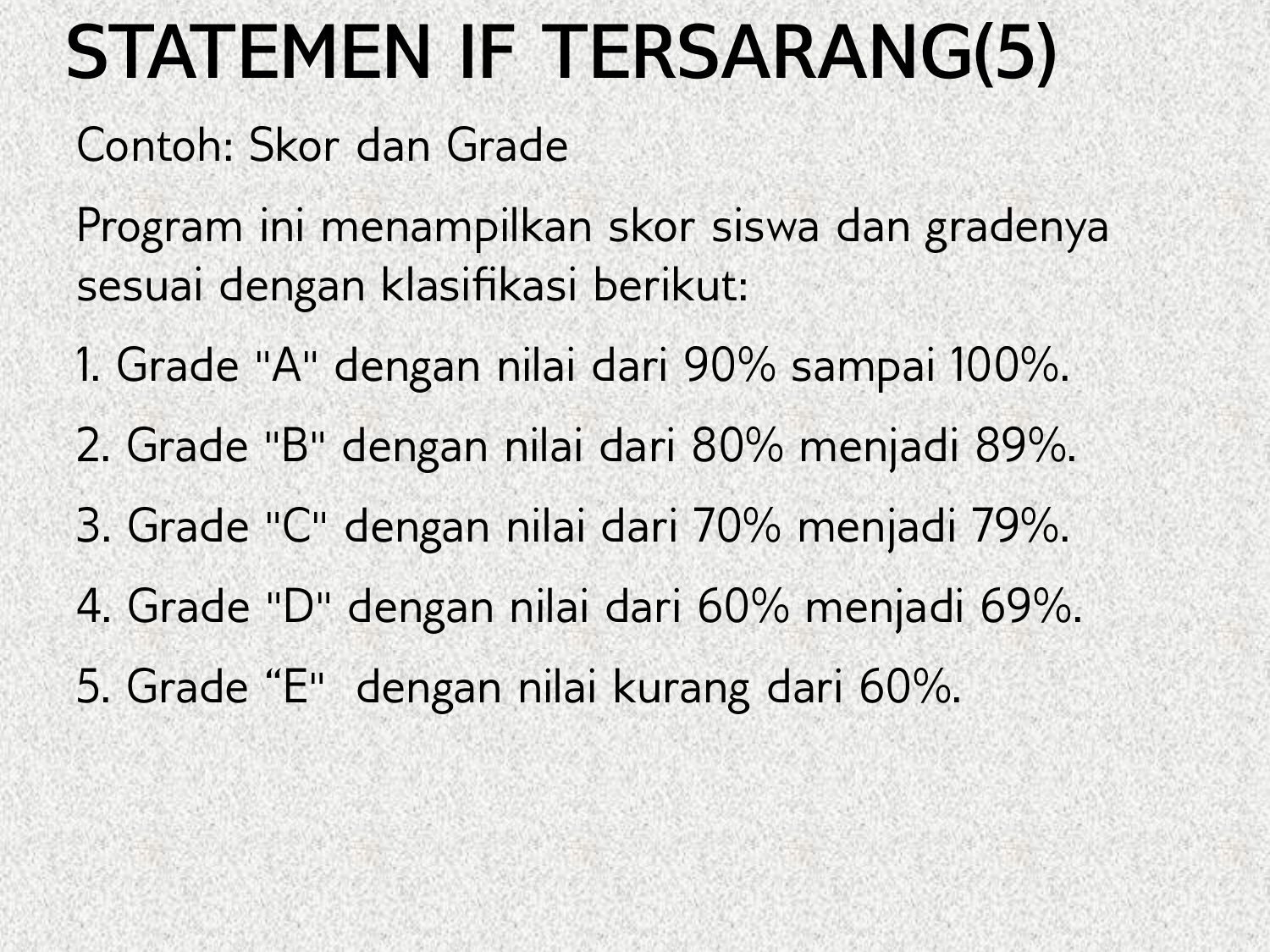

# statemen if tersarang(5)
Contoh: Skor dan Grade
Program ini menampilkan skor siswa dan gradenya sesuai dengan klasifikasi berikut:
1. Grade "A" dengan nilai dari 90% sampai 100%.
2. Grade "B" dengan nilai dari 80% menjadi 89%.
3. Grade "C" dengan nilai dari 70% menjadi 79%.
4. Grade "D" dengan nilai dari 60% menjadi 69%.
5. Grade “E"  dengan nilai kurang dari 60%.